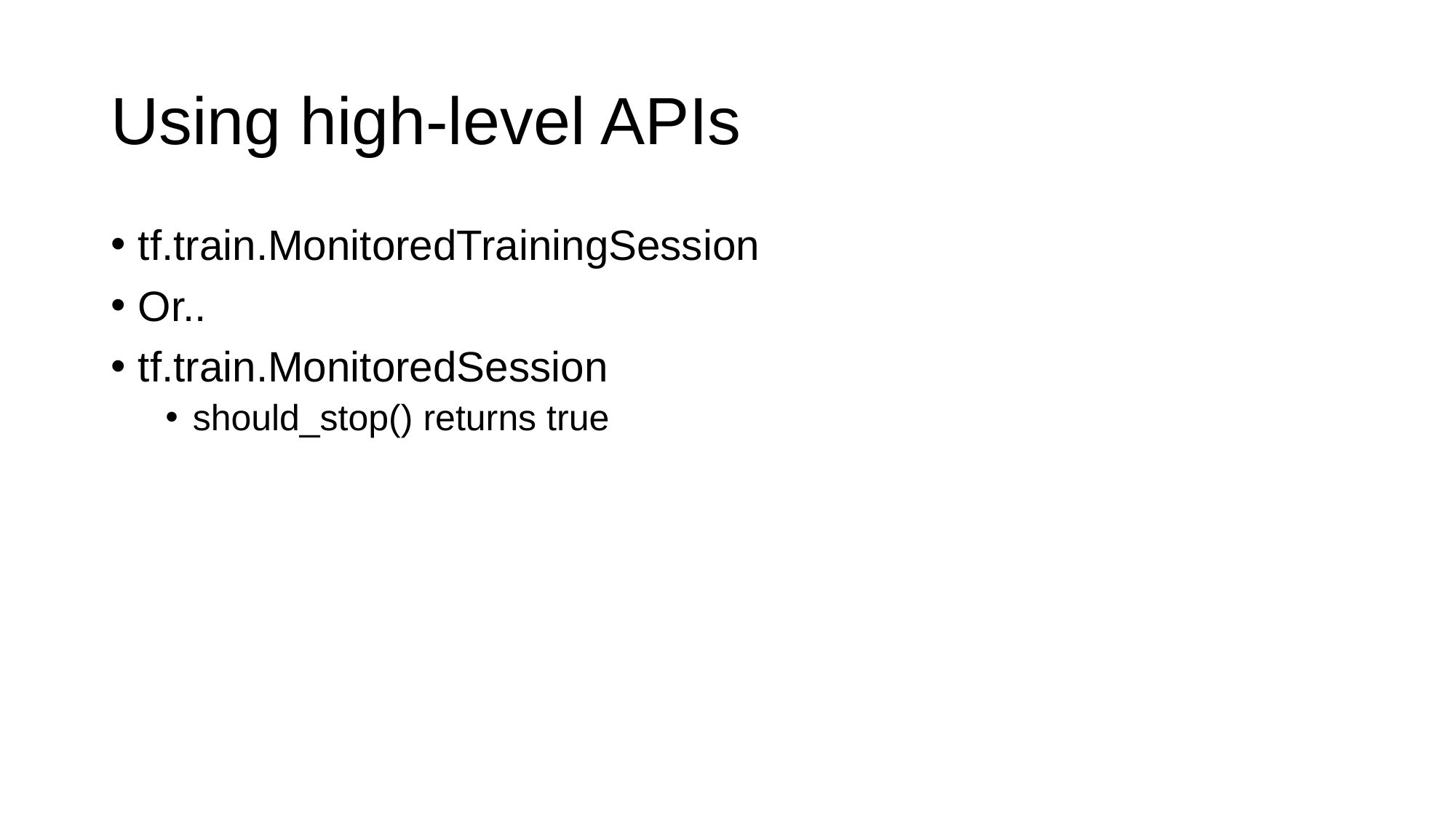

# Using high-level APIs
tf.train.MonitoredTrainingSession
Or..
tf.train.MonitoredSession
should_stop() returns true